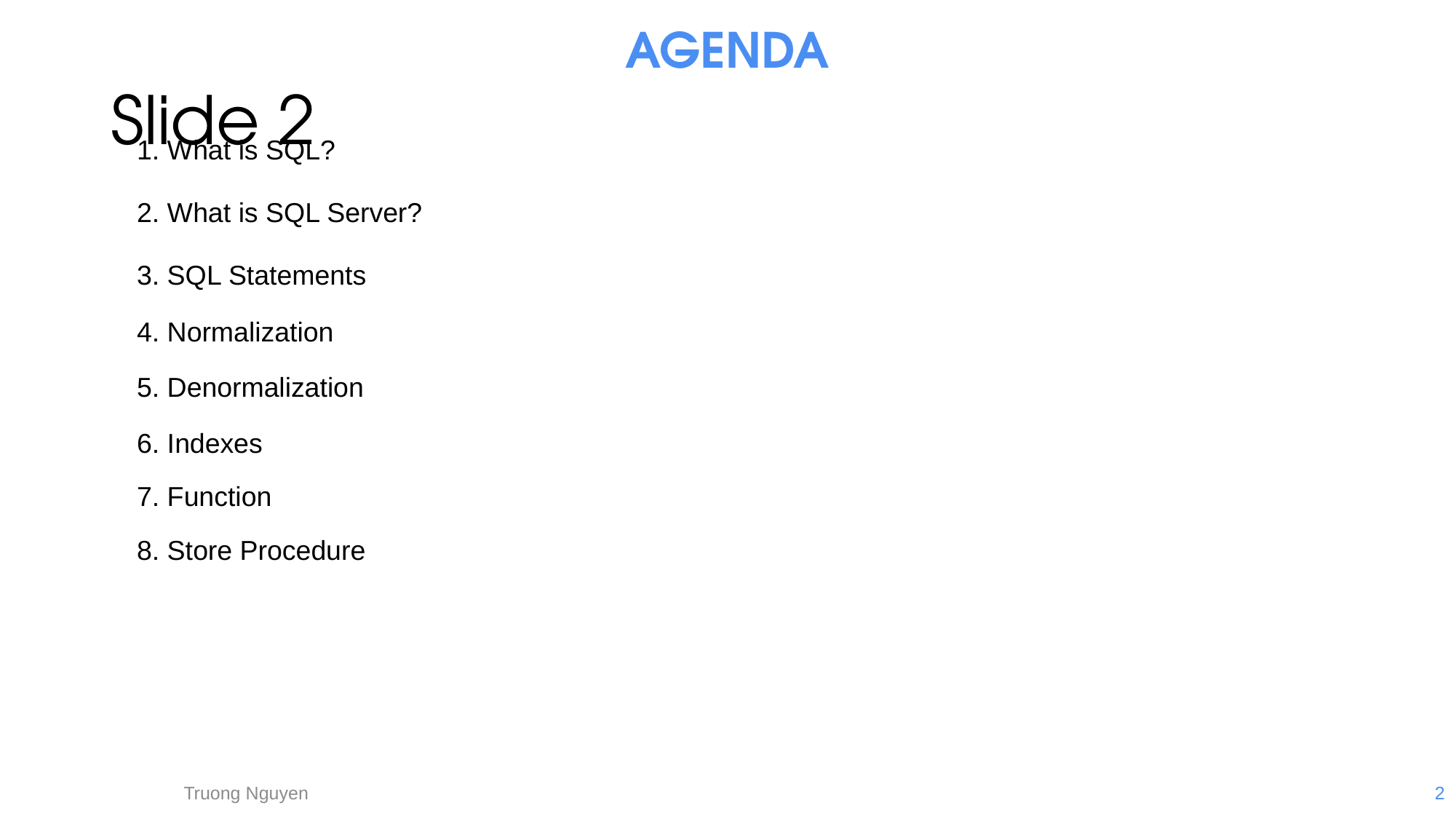

AGENDA
# Slide 2
1. What is SQL?
2. What is SQL Server?
3. SQL Statements
4. Normalization
5. Denormalization
6. Indexes
7. Function
8. Store Procedure
Truong Nguyen
2